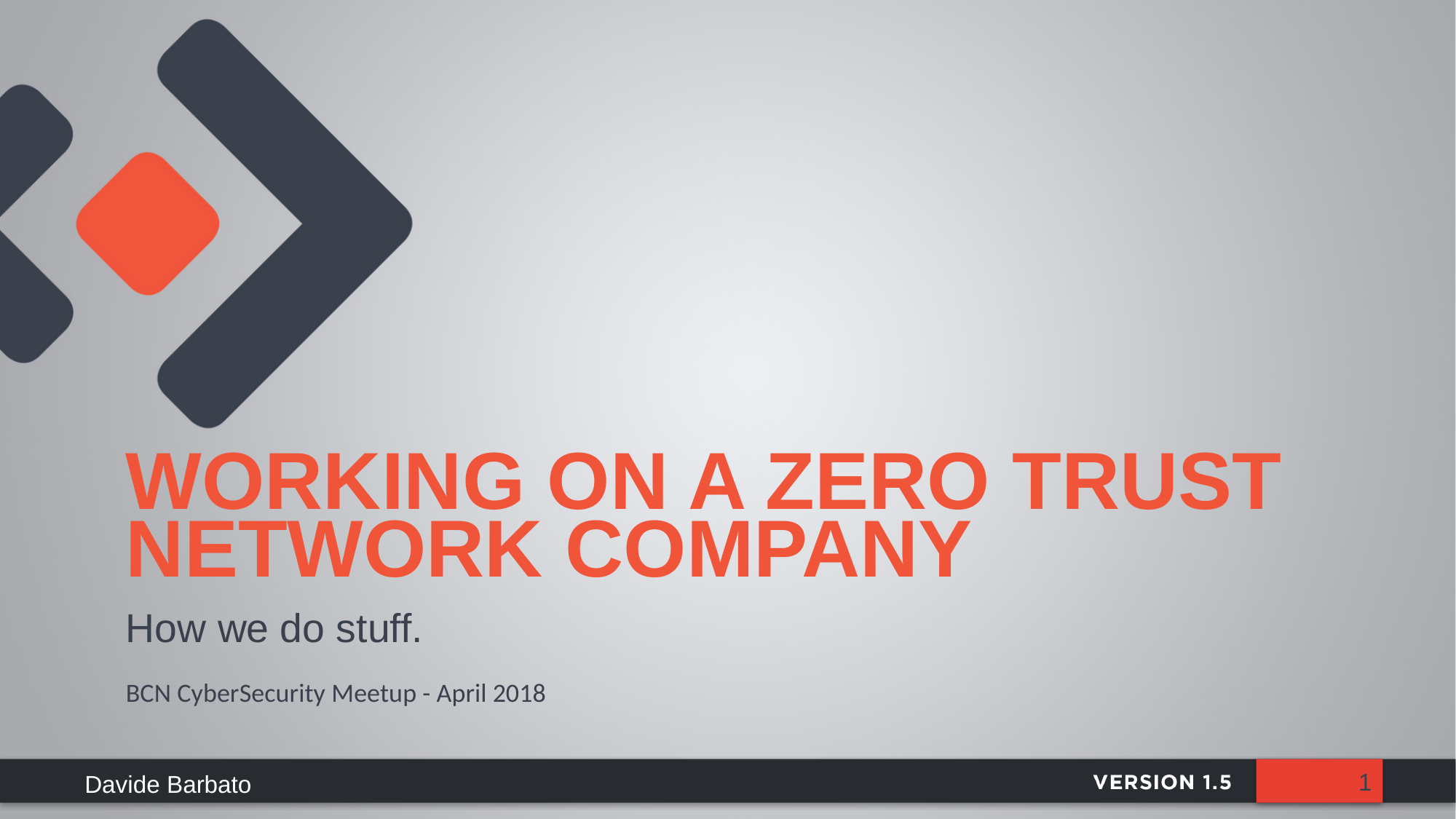

# Working on a zero trust network company
How we do stuff.
BCN CyberSecurity Meetup - April 2018
1
Davide Barbato